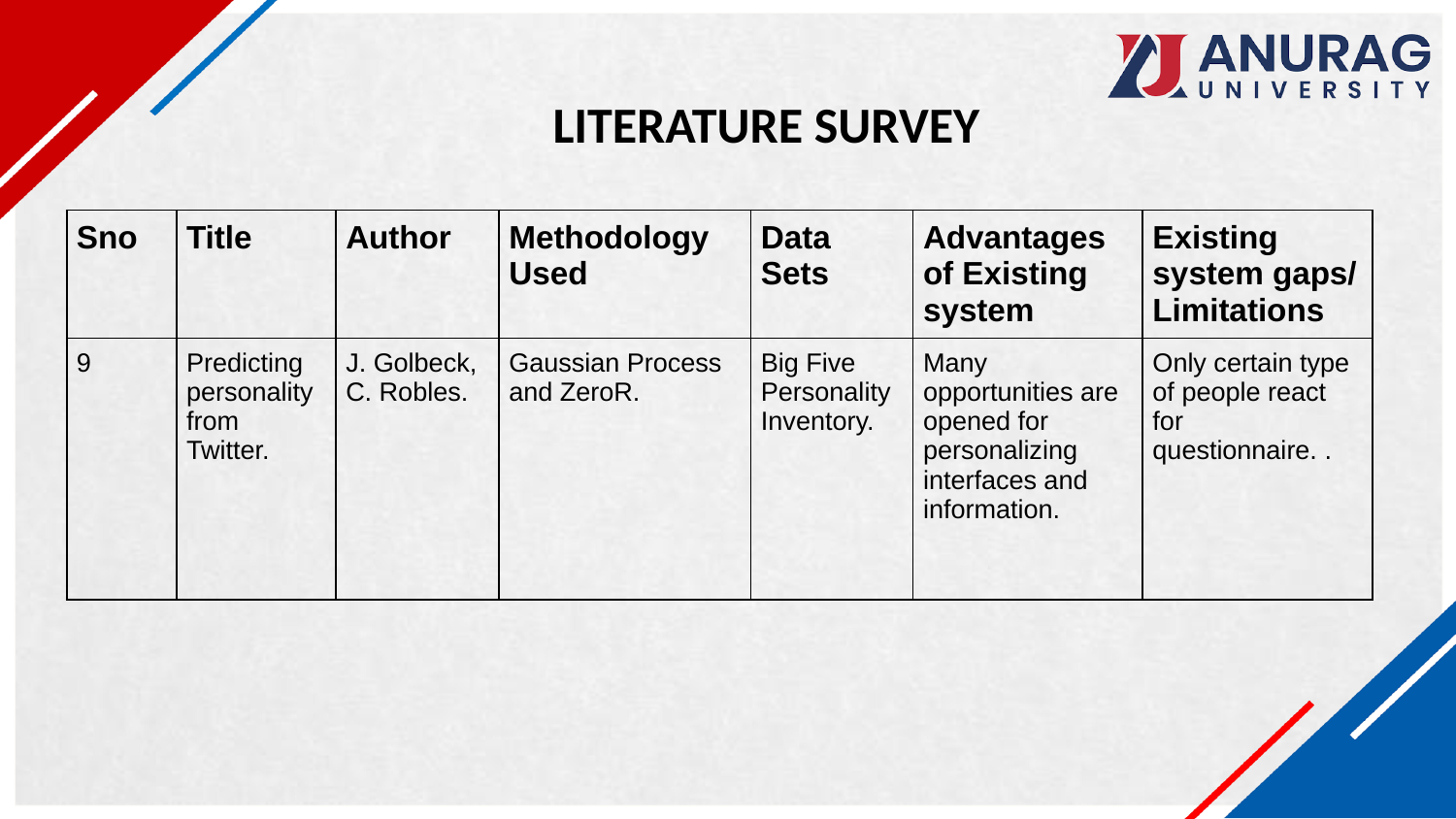

LITERATURE SURVEY
| Sno | Title | Author | Methodology Used | Data Sets | Advantages of Existing system | Existing system gaps/ Limitations |
| --- | --- | --- | --- | --- | --- | --- |
| 9 | Predicting personality from Twitter. | J. Golbeck, C. Robles. | Gaussian Process and ZeroR. | Big Five Personality Inventory. | Many opportunities are opened for personalizing interfaces and information. | Only certain type of people react for questionnaire. . |